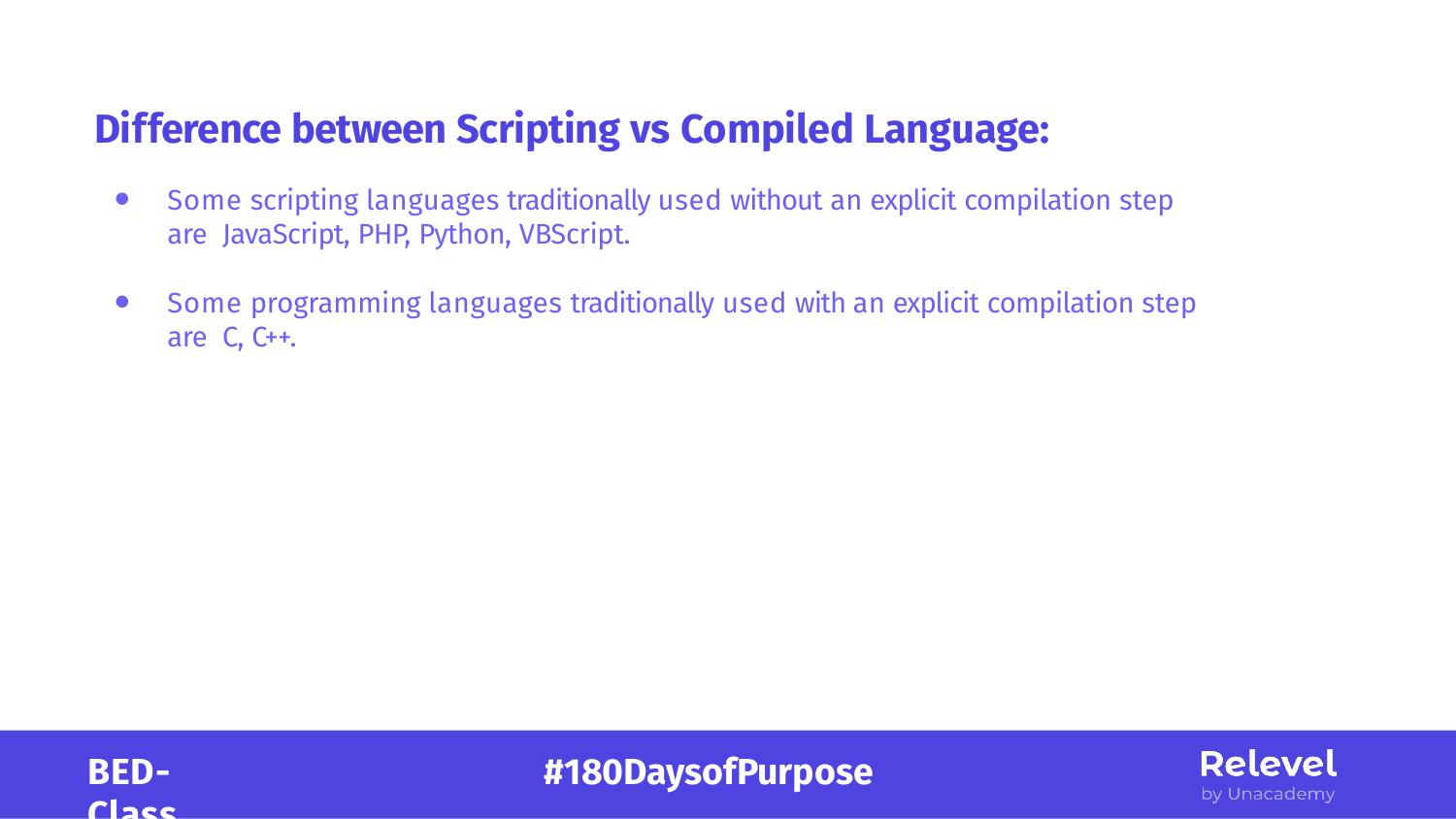

# Diﬀerence between Scripting vs Compiled Language:
Some scripting languages traditionally used without an explicit compilation step are  JavaScript, PHP, Python, VBScript.

Some programming languages traditionally used with an explicit compilation step are  C, C++.
BED-Class
#180DaysofPurpose